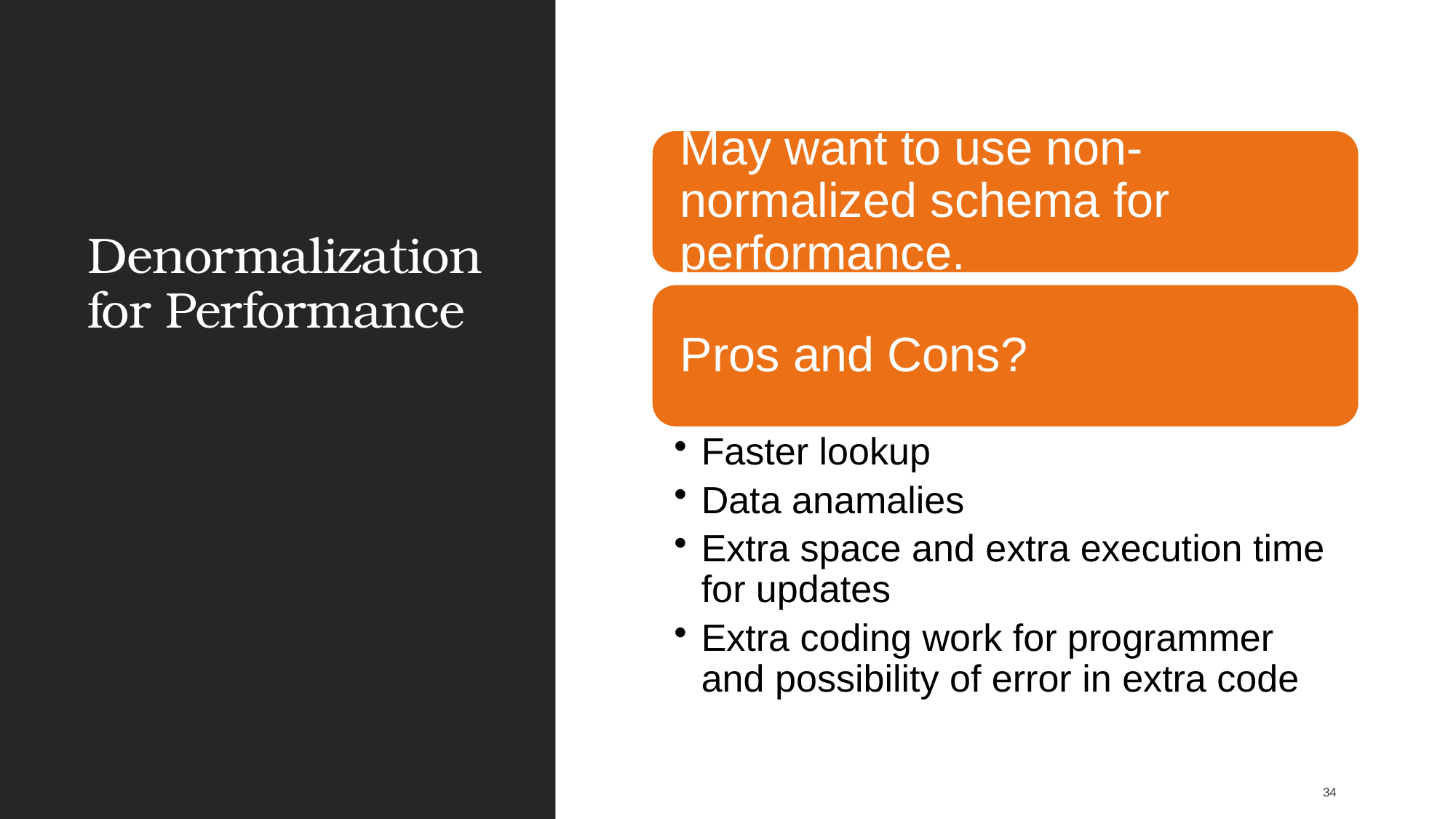

# Denormalization for Performance
May want to use non-normalized schema for performance.
Pros and Cons?
Faster lookup
Data anamalies
Extra space and extra execution time for updates
Extra coding work for programmer and possibility of error in extra code

34